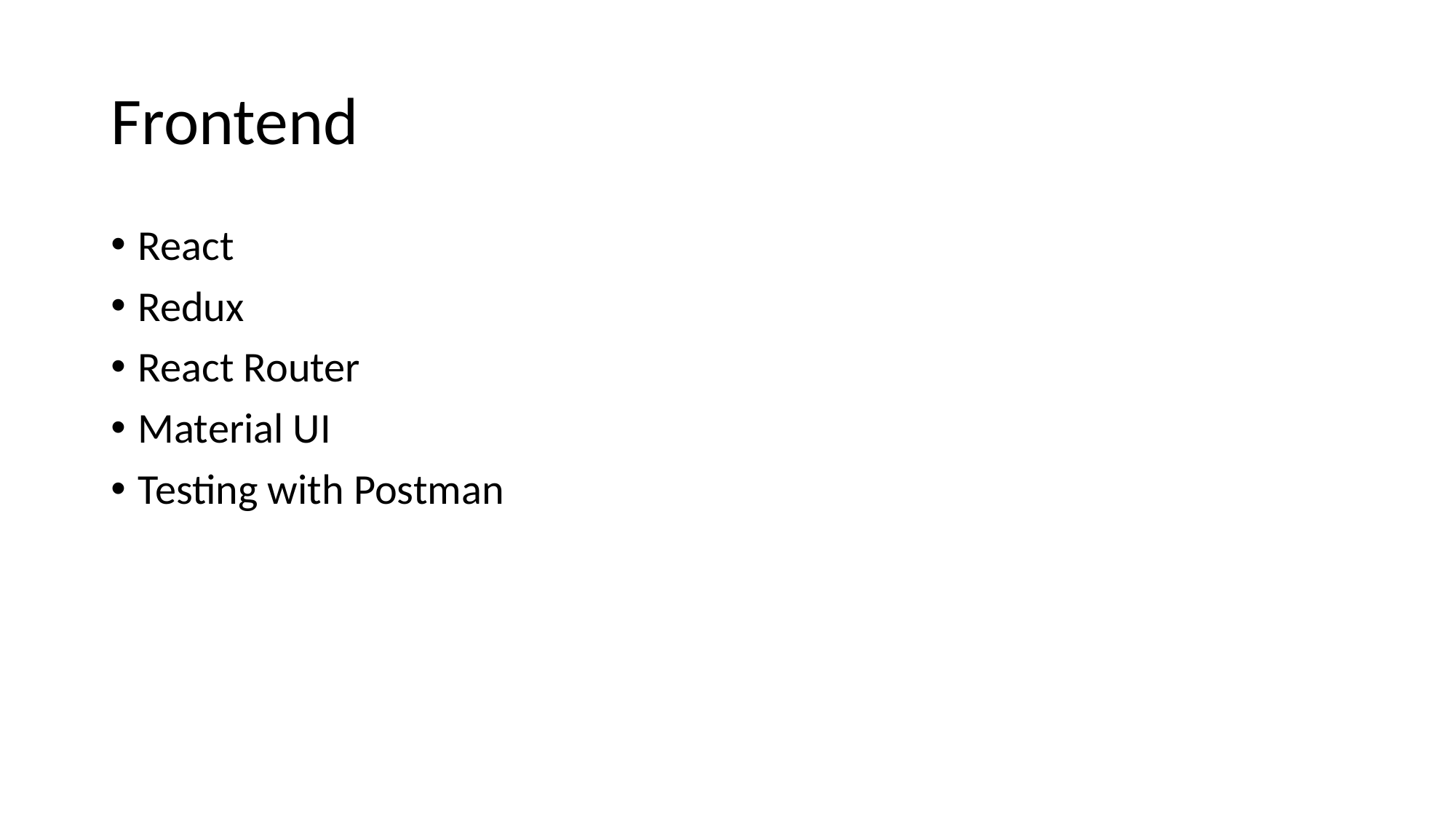

# Frontend
React
Redux
React Router
Material UI
Testing with Postman